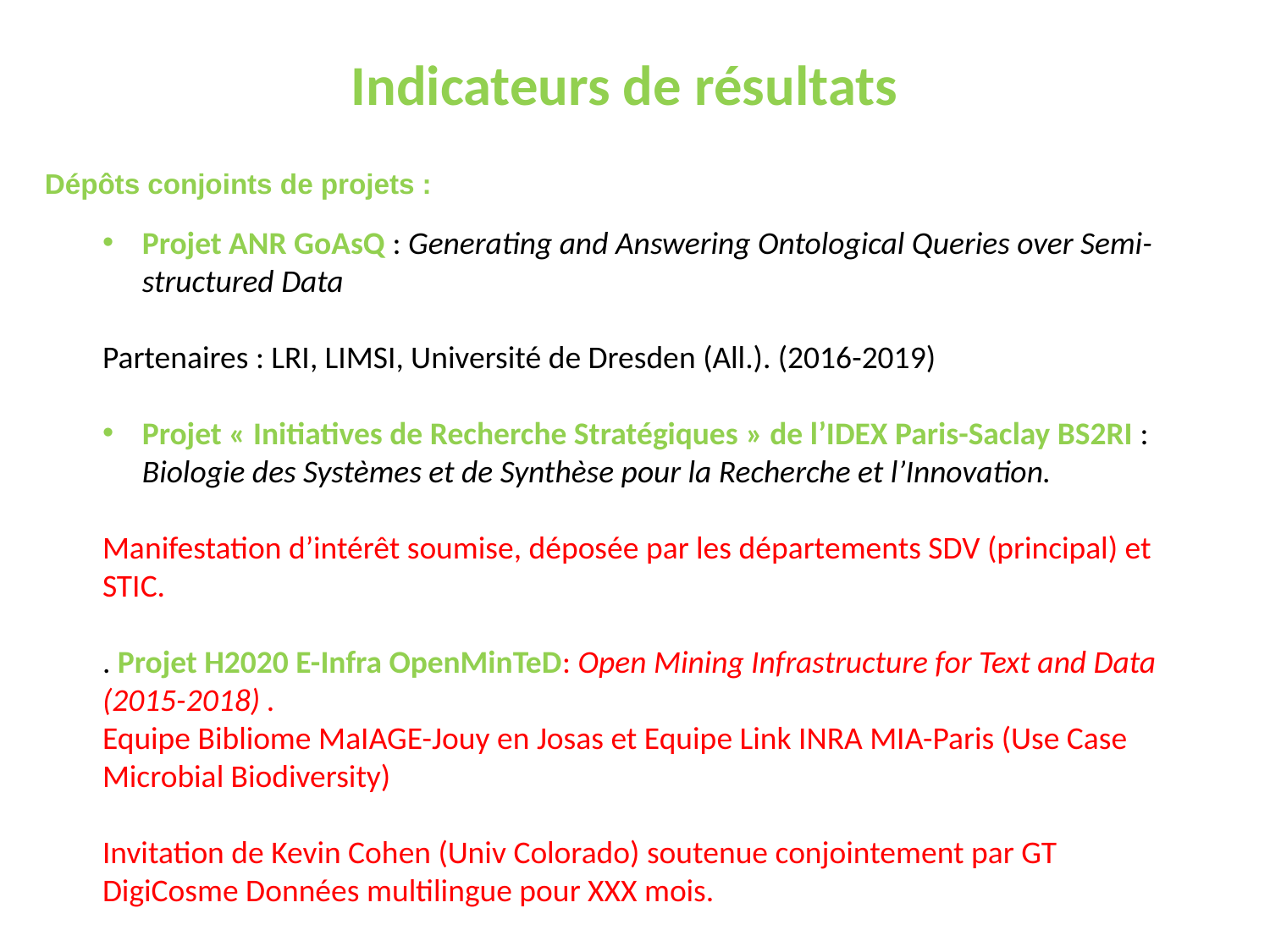

# Indicateurs de résultats
Dépôts conjoints de projets :
Projet ANR GoAsQ : Generating and Answering Ontological Queries over Semi-structured Data

Partenaires : LRI, LIMSI, Université de Dresden (All.). (2016-2019)

Projet « Initiatives de Recherche Stratégiques » de l’IDEX Paris-Saclay BS2RI : Biologie des Systèmes et de Synthèse pour la Recherche et l’Innovation.

Manifestation d’intérêt soumise, déposée par les départements SDV (principal) et STIC.

. Projet H2020 E-Infra OpenMinTeD: Open Mining Infrastructure for Text and Data (2015-2018) .
Equipe Bibliome MaIAGE-Jouy en Josas et Equipe Link INRA MIA-Paris (Use Case Microbial Biodiversity)

Invitation de Kevin Cohen (Univ Colorado) soutenue conjointement par GT DigiCosme Données multilingue pour XXX mois.